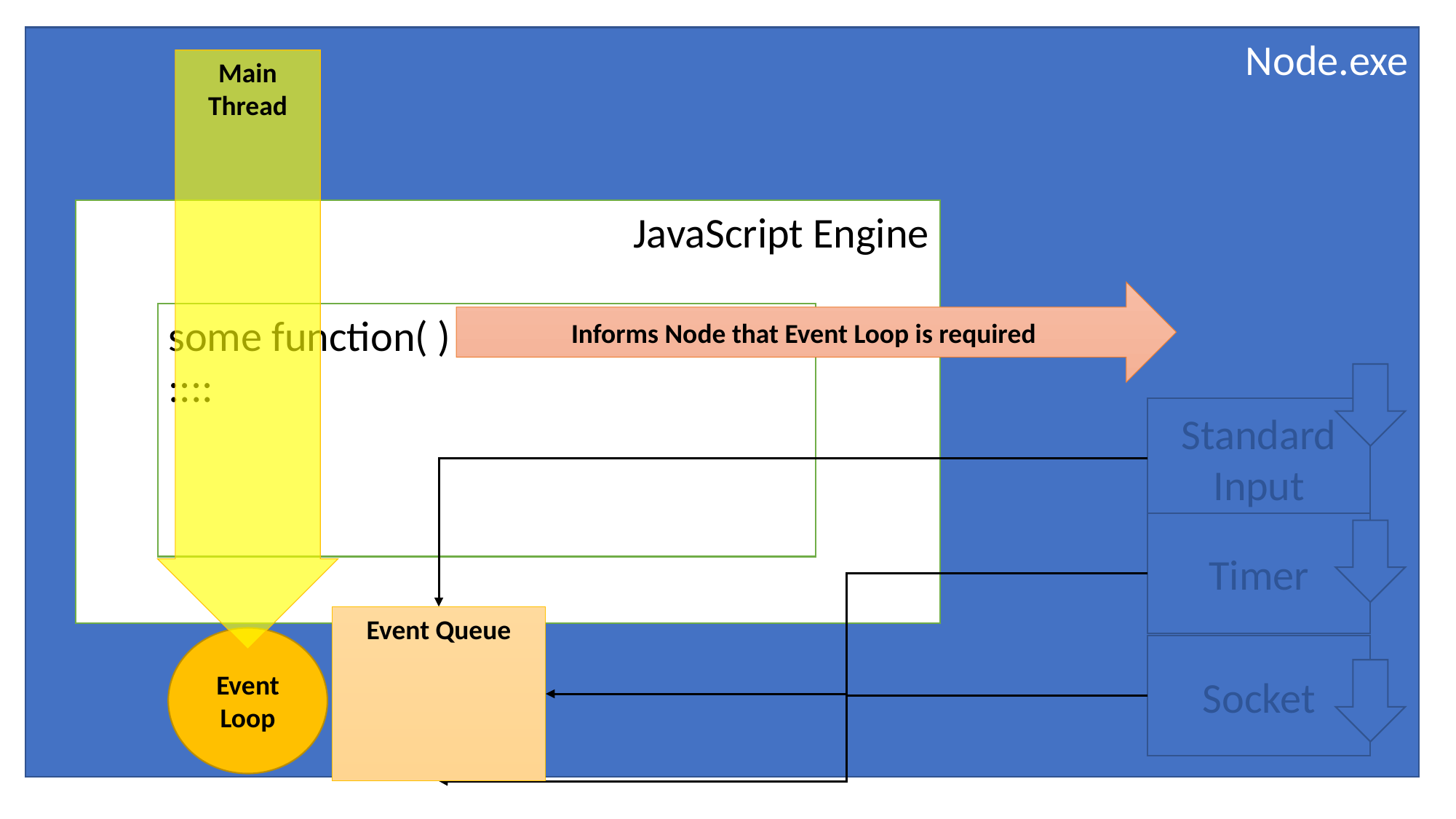

Node.exe
Main
Thread
JavaScript Engine
Informs Node that Event Loop is required
some function( ) ;
::::

Standard
Input
Timer

Event Queue
Event
Loop
Socket